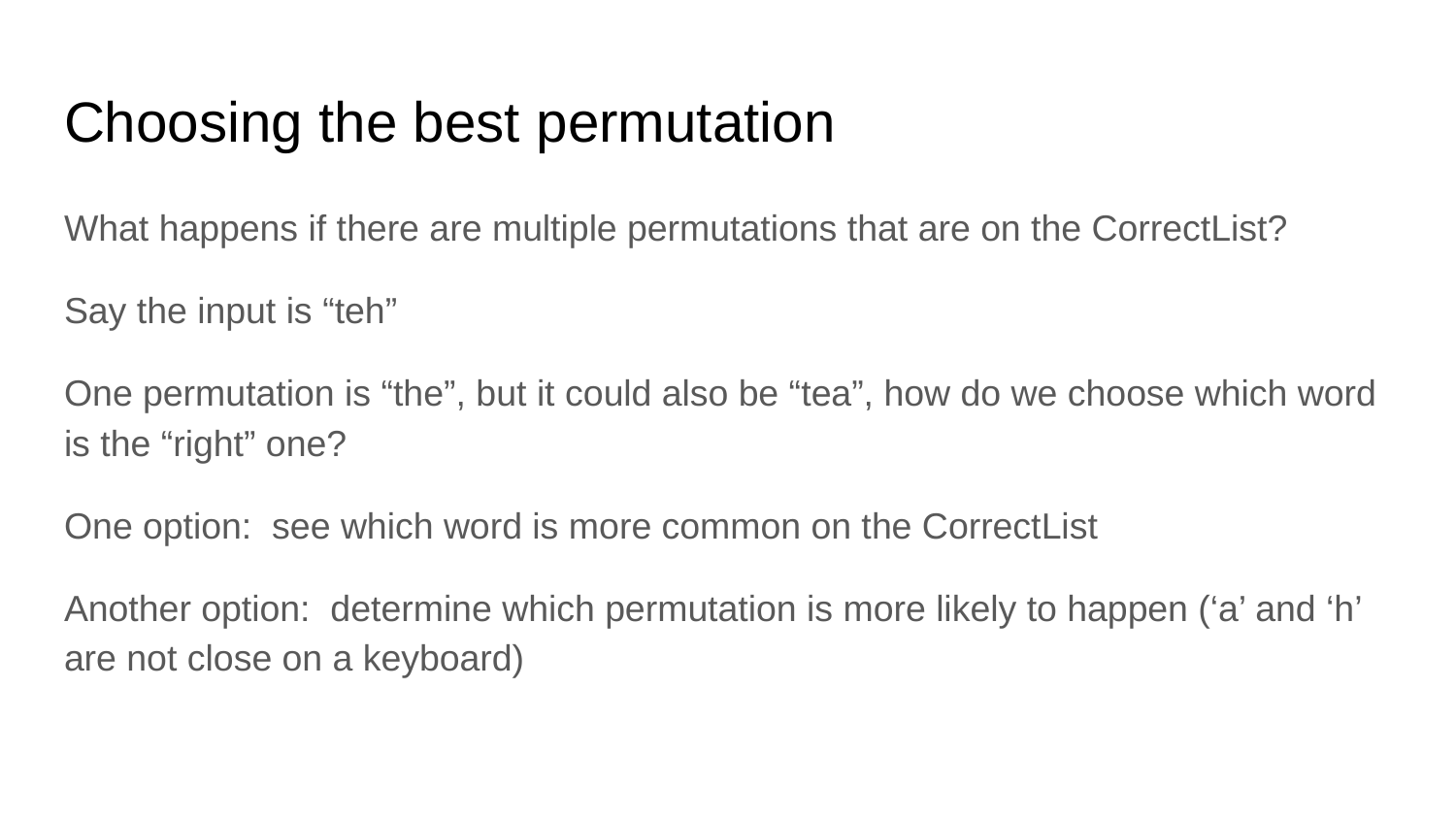

# Choosing the best permutation
What happens if there are multiple permutations that are on the CorrectList?
Say the input is “teh”
One permutation is “the”, but it could also be “tea”, how do we choose which word is the “right” one?
One option:  see which word is more common on the CorrectList
Another option:  determine which permutation is more likely to happen (‘a’ and ‘h’ are not close on a keyboard)